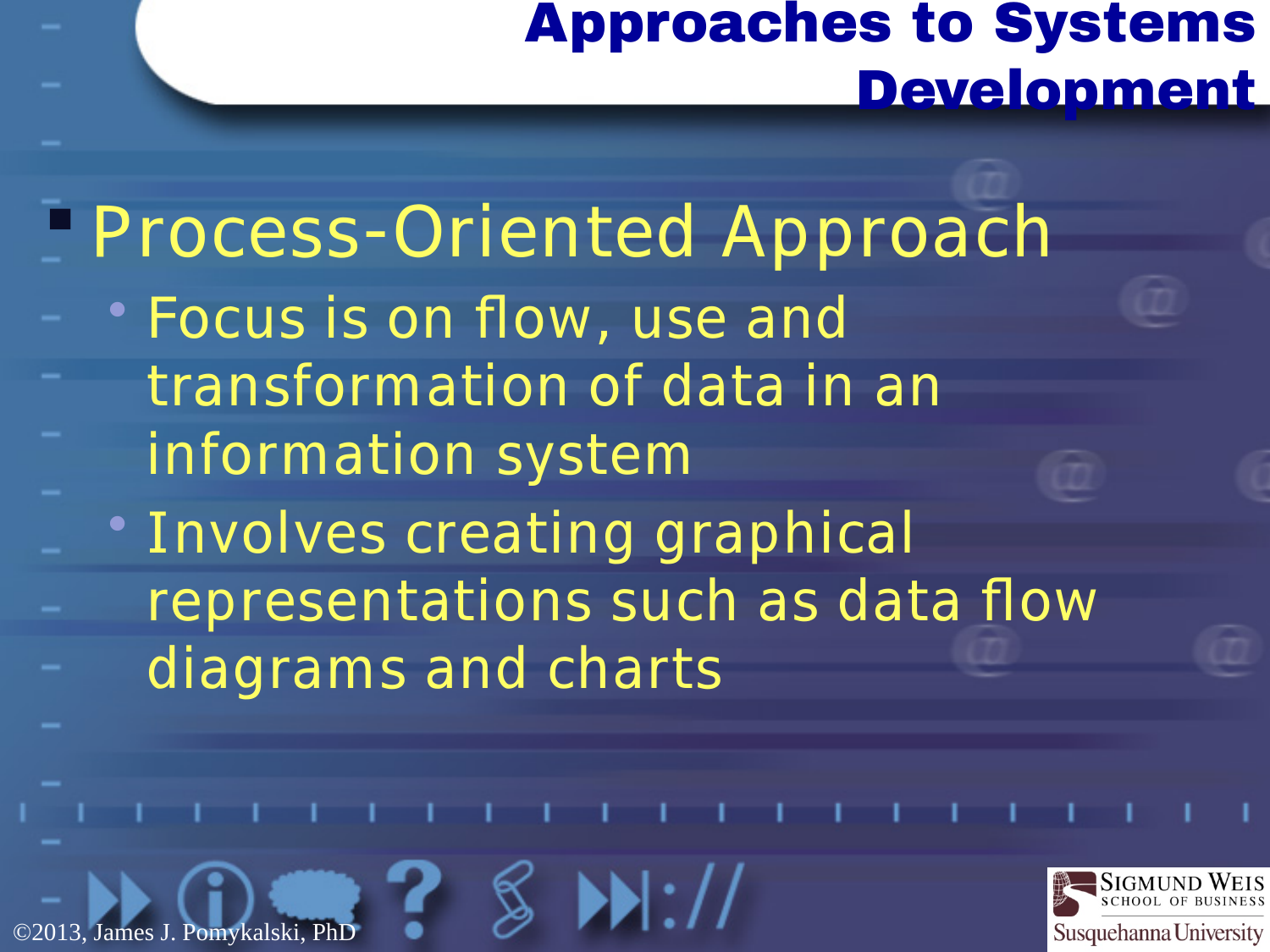

# Approaches to Systems Development
Process-Oriented Approach
Focus is on flow, use and transformation of data in an information system
Involves creating graphical representations such as data flow diagrams and charts

©2013, James J. Pomykalski, PhD